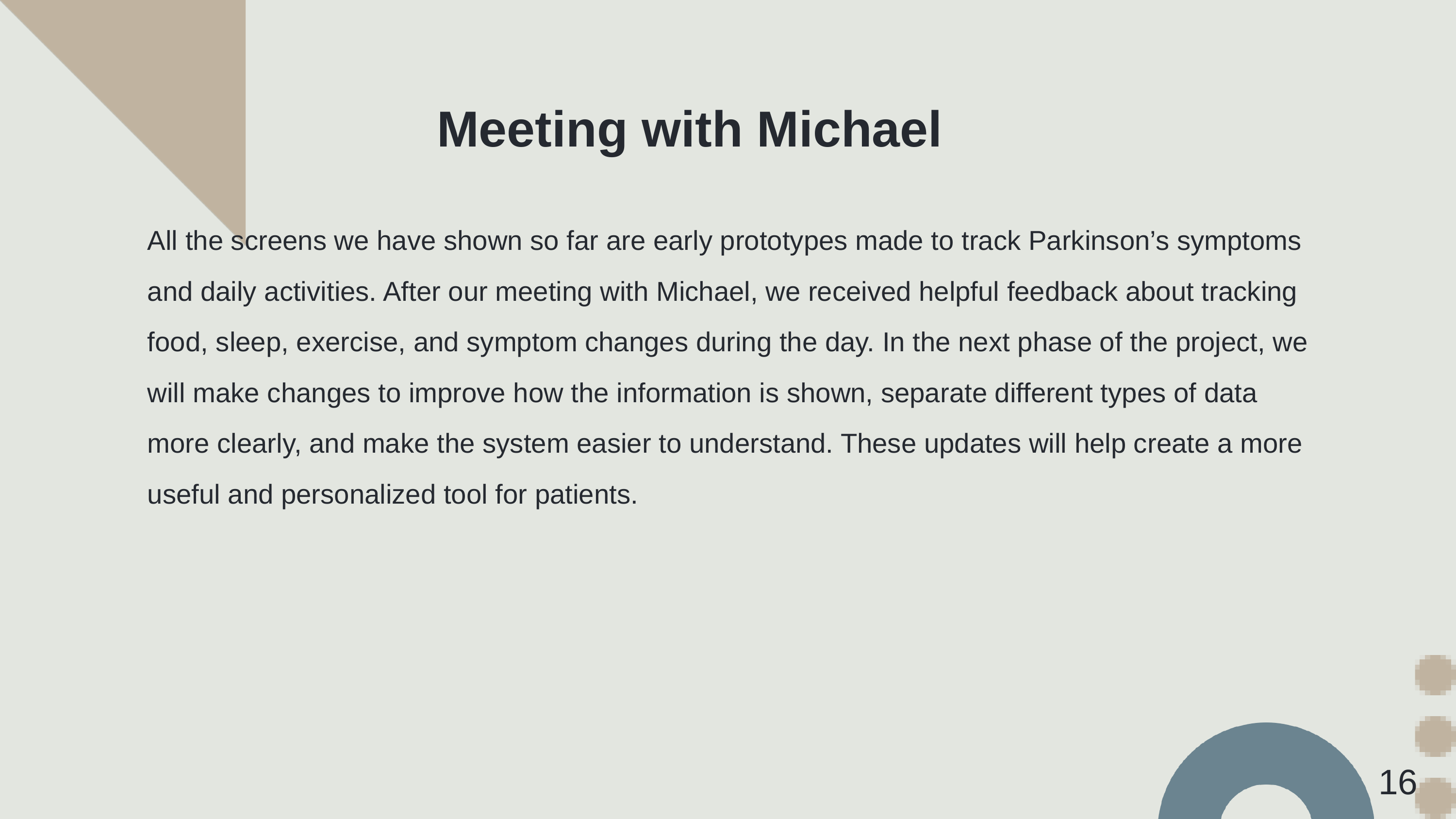

Meeting with Michael
All the screens we have shown so far are early prototypes made to track Parkinson’s symptoms and daily activities. After our meeting with Michael, we received helpful feedback about tracking food, sleep, exercise, and symptom changes during the day. In the next phase of the project, we will make changes to improve how the information is shown, separate different types of data more clearly, and make the system easier to understand. These updates will help create a more useful and personalized tool for patients.

16